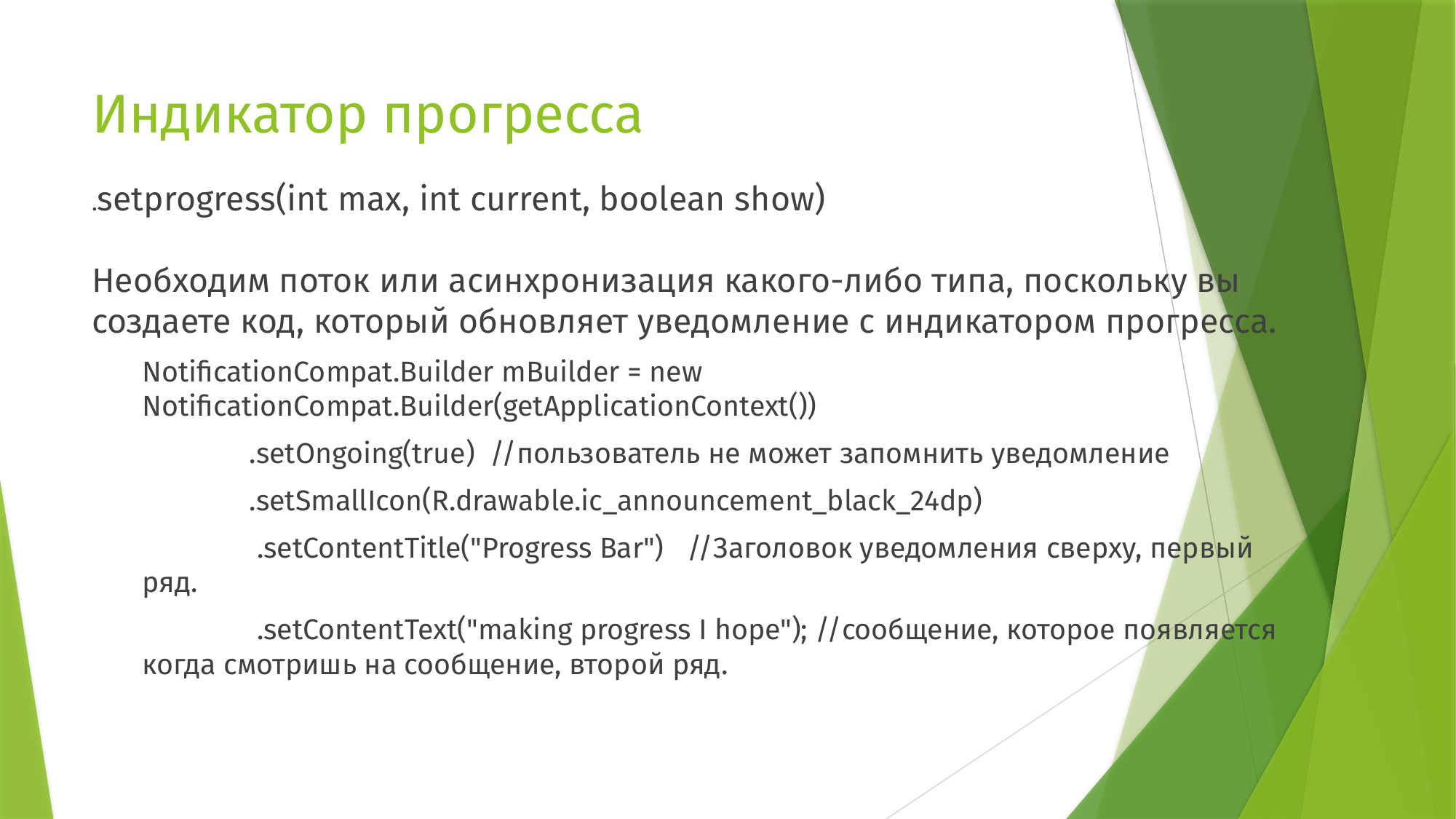

# Индикатор прогресса
.setprogress(int max, int current, boolean show)
Необходим поток или асинхронизация какого-либо типа, поскольку вы создаете код, который обновляет уведомление с индикатором прогресса.
NotificationCompat.Builder mBuilder = new NotificationCompat.Builder(getApplicationContext())
              .setOngoing(true)  //пользователь не может запомнить уведомление
              .setSmallIcon(R.drawable.ic_announcement_black_24dp)
               .setContentTitle("Progress Bar")   //Заголовок уведомления сверху, первый ряд.
               .setContentText("making progress I hope"); //сообщение, которое появляется когда смотришь на сообщение, второй ряд.